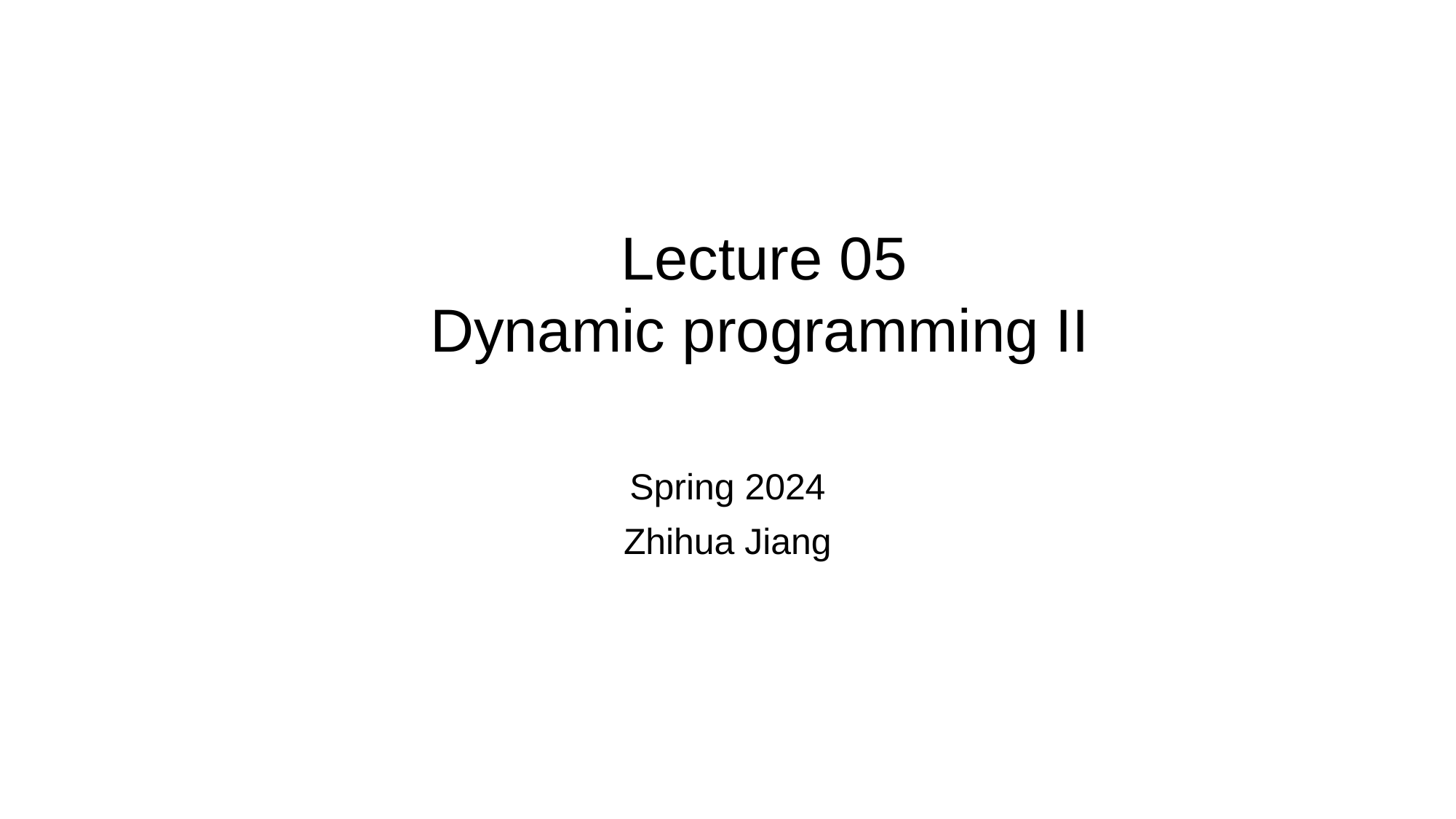

# Lecture 05 Dynamic programming II
Spring 2024
Zhihua Jiang